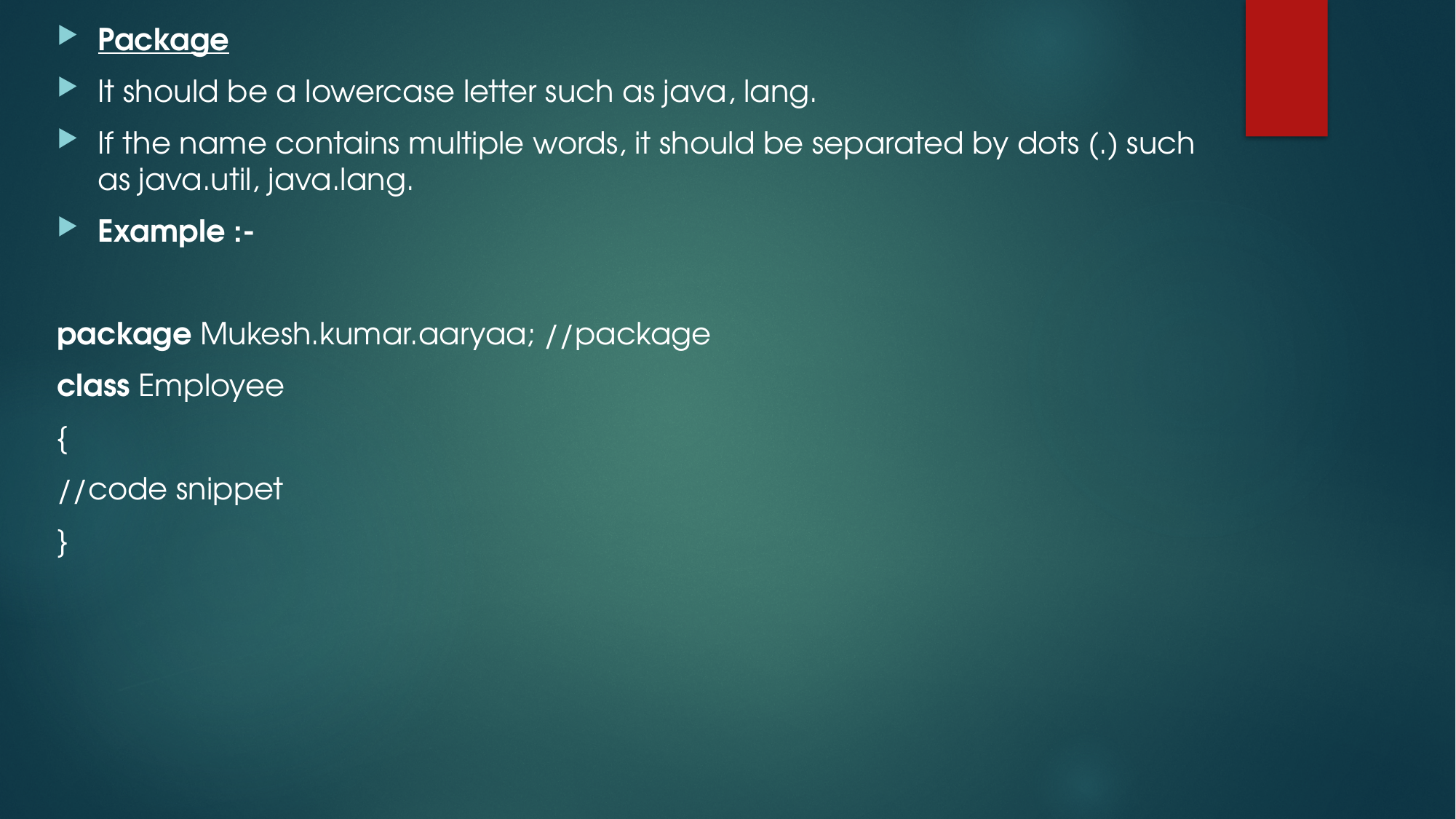

Package
It should be a lowercase letter such as java, lang.
If the name contains multiple words, it should be separated by dots (.) such as java.util, java.lang.
Example :-

package Mukesh.kumar.aaryaa; //package
class Employee
{
//code snippet
}